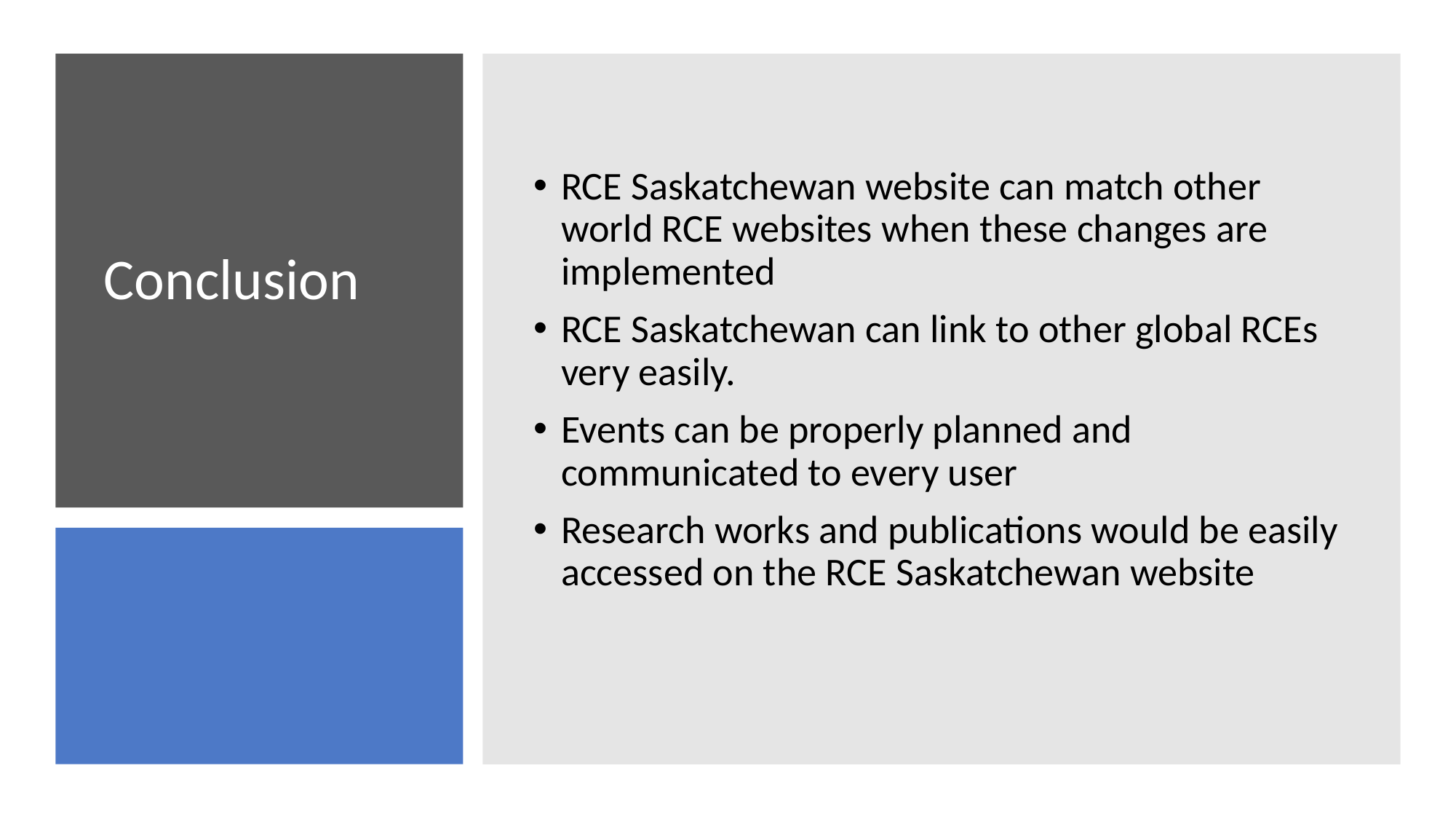

RCE Saskatchewan website can match other world RCE websites when these changes are implemented
RCE Saskatchewan can link to other global RCEs very easily.
Events can be properly planned and communicated to every user
Research works and publications would be easily accessed on the RCE Saskatchewan website

# Conclusion